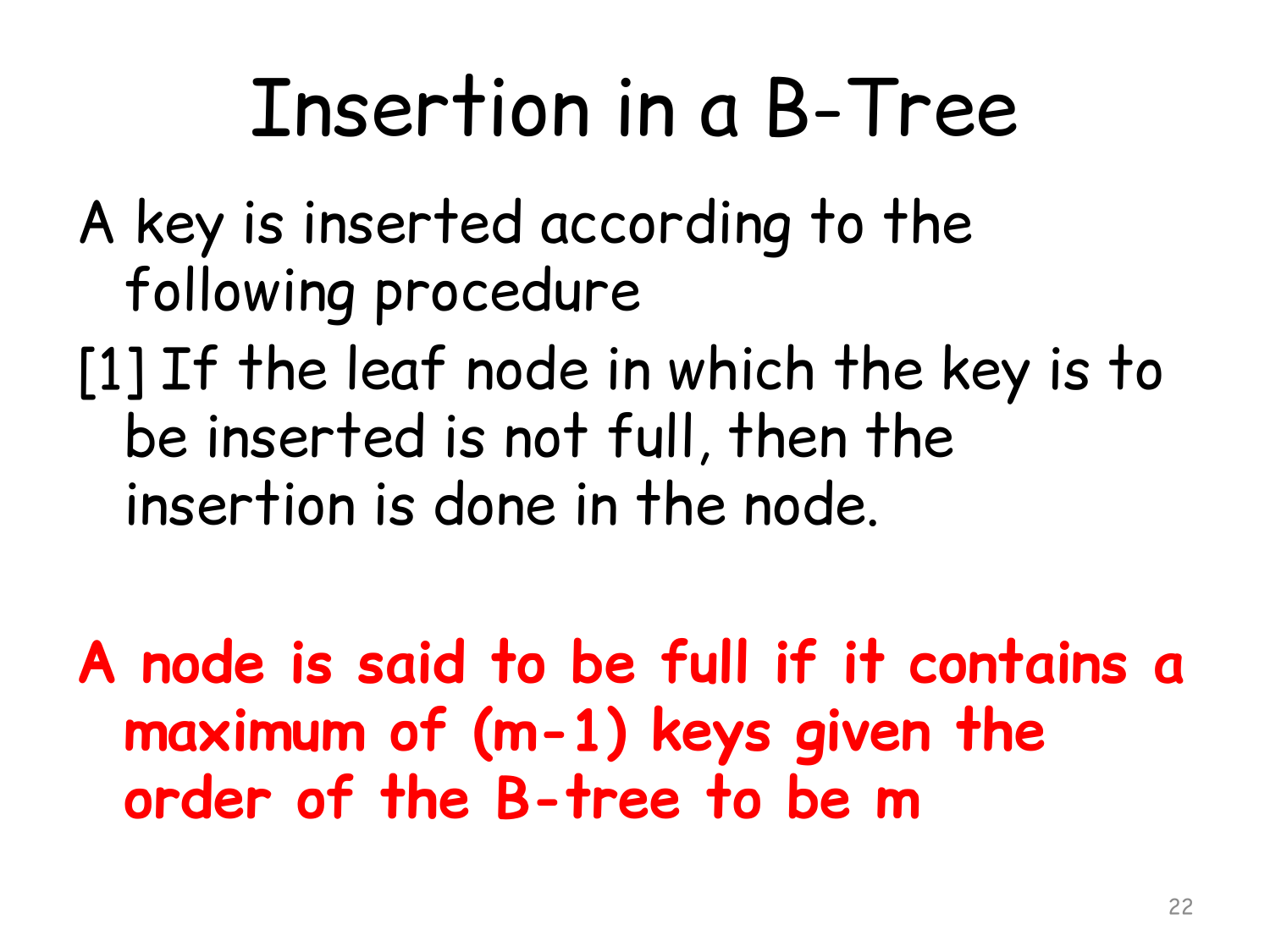

# Insertion in a B-Tree
A key is inserted according to the following procedure
[1] If the leaf node in which the key is to be inserted is not full, then the insertion is done in the node.

A node is said to be full if it contains a maximum of (m-1) keys given the order of the B-tree to be m
22